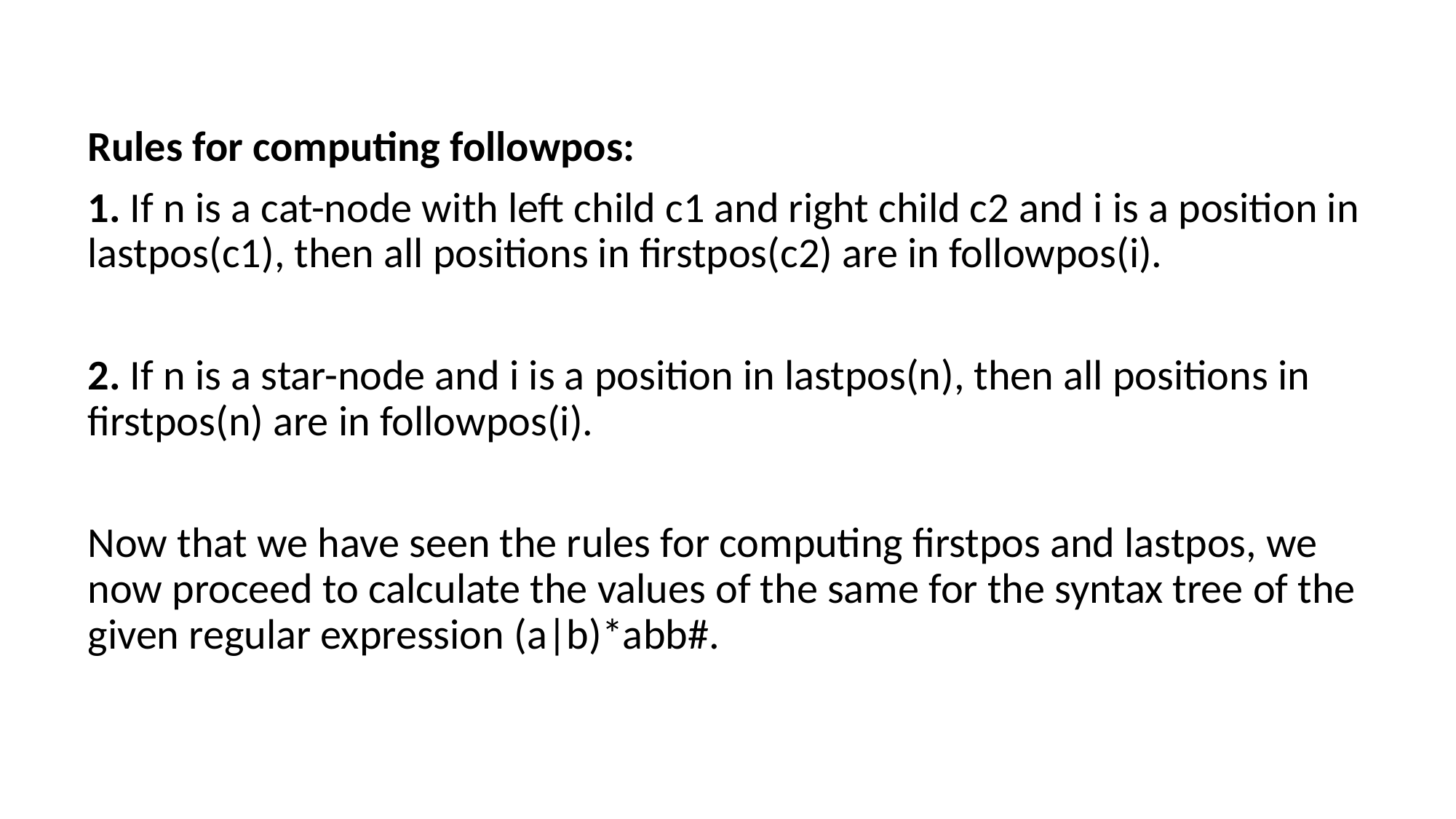

Rules for computing followpos:
1. If n is a cat-node with left child c1 and right child c2 and i is a position in lastpos(c1), then all positions in firstpos(c2) are in followpos(i).

2. If n is a star-node and i is a position in lastpos(n), then all positions in firstpos(n) are in followpos(i).

Now that we have seen the rules for computing firstpos and lastpos, we now proceed to calculate the values of the same for the syntax tree of the given regular expression (a|b)*abb#.